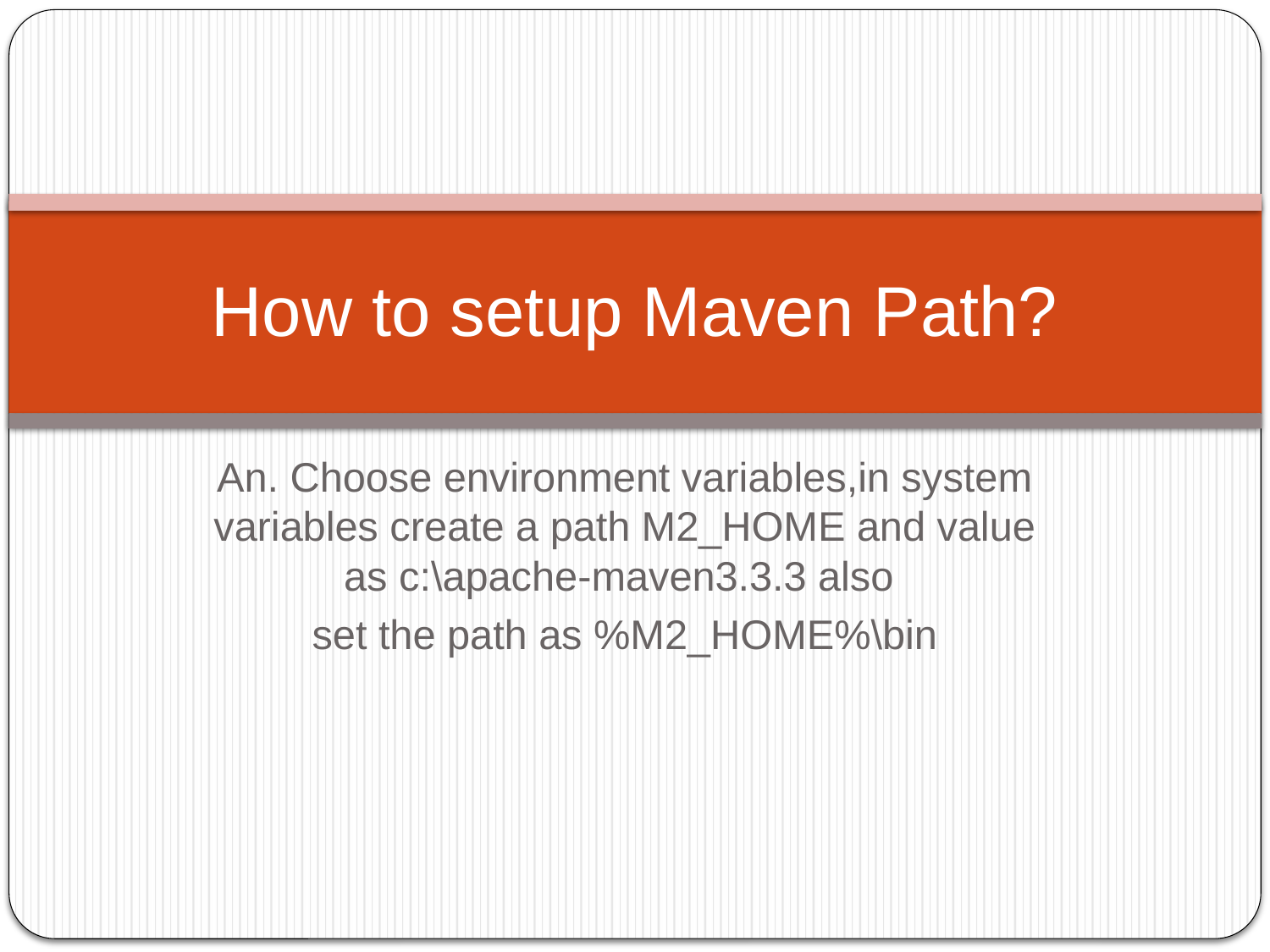

# How to setup Maven Path?
An. Choose environment variables,in system variables create a path M2_HOME and value as c:\apache-maven3.3.3 also
set the path as %M2_HOME%\bin